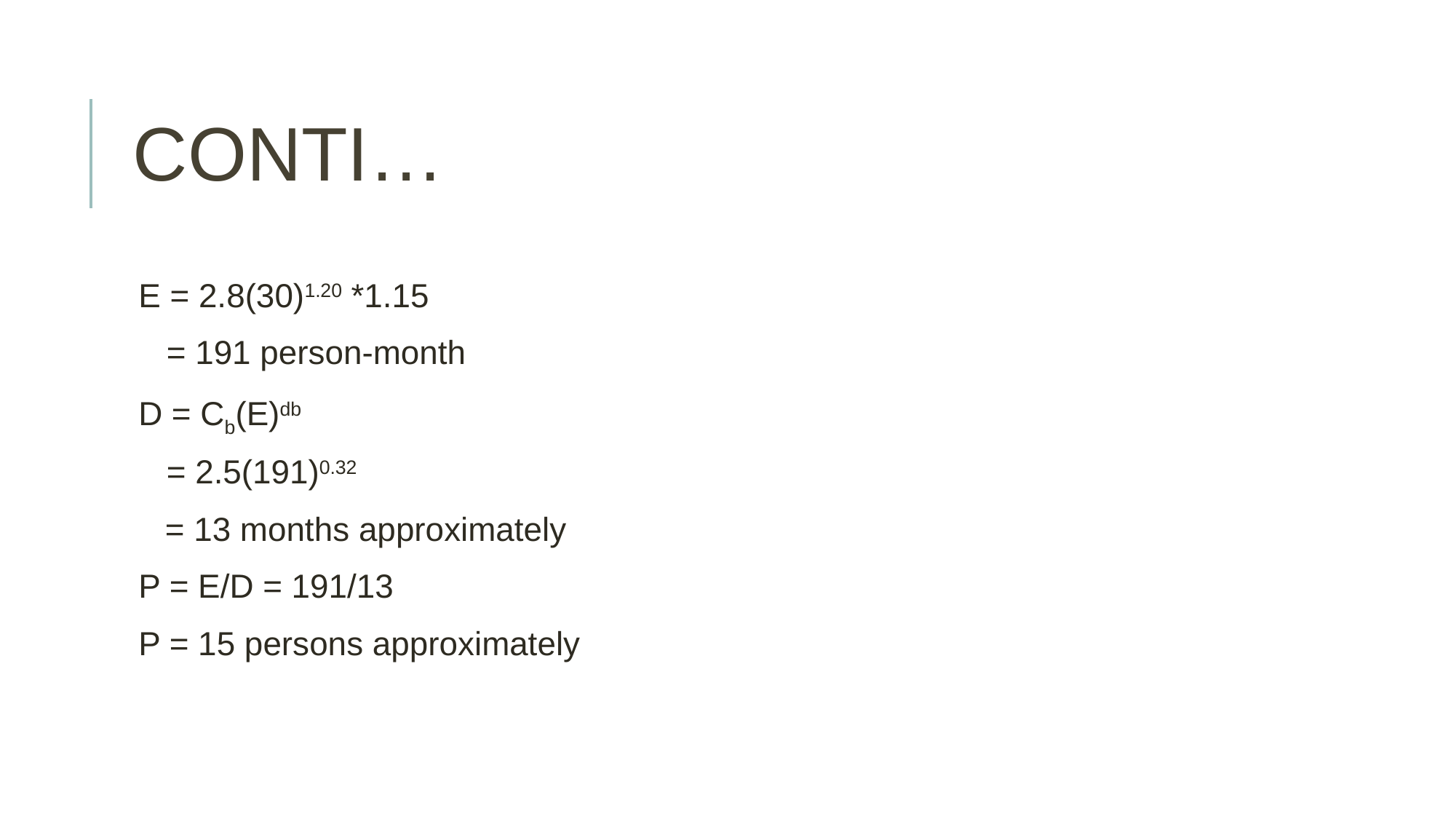

# CONTI…
E = 2.8(30)1.20 *1.15
   = 191 person-month
D = Cb(E)db
   = 2.5(191)0.32
     = 13 months approximately
P = E/D = 191/13
P = 15 persons approximately